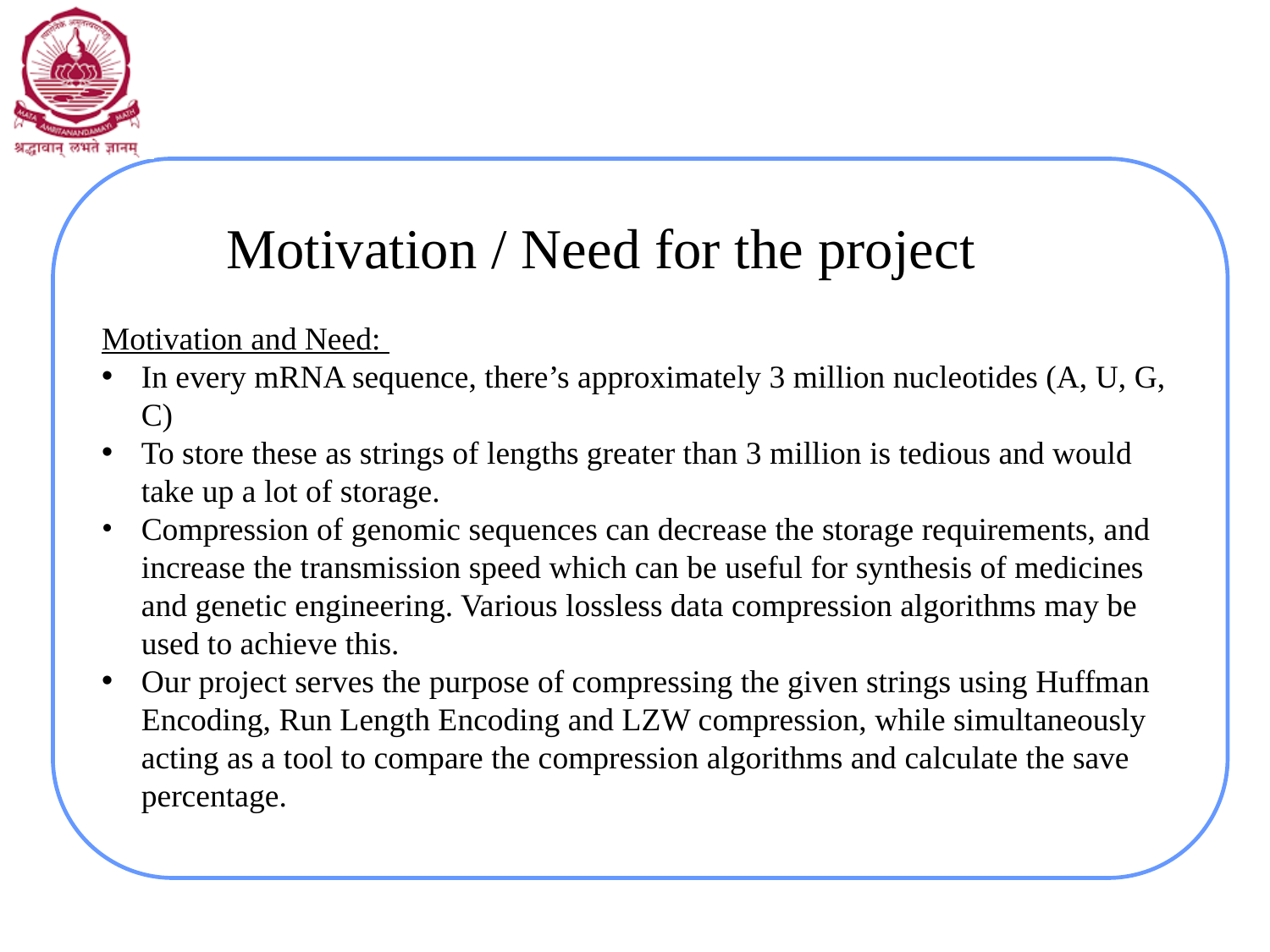

# Motivation / Need for the project
Motivation and Need:
In every mRNA sequence, there’s approximately 3 million nucleotides (A, U, G, C)
To store these as strings of lengths greater than 3 million is tedious and would take up a lot of storage.
Compression of genomic sequences can decrease the storage requirements, and increase the transmission speed which can be useful for synthesis of medicines and genetic engineering. Various lossless data compression algorithms may be used to achieve this.
Our project serves the purpose of compressing the given strings using Huffman Encoding, Run Length Encoding and LZW compression, while simultaneously acting as a tool to compare the compression algorithms and calculate the save percentage.